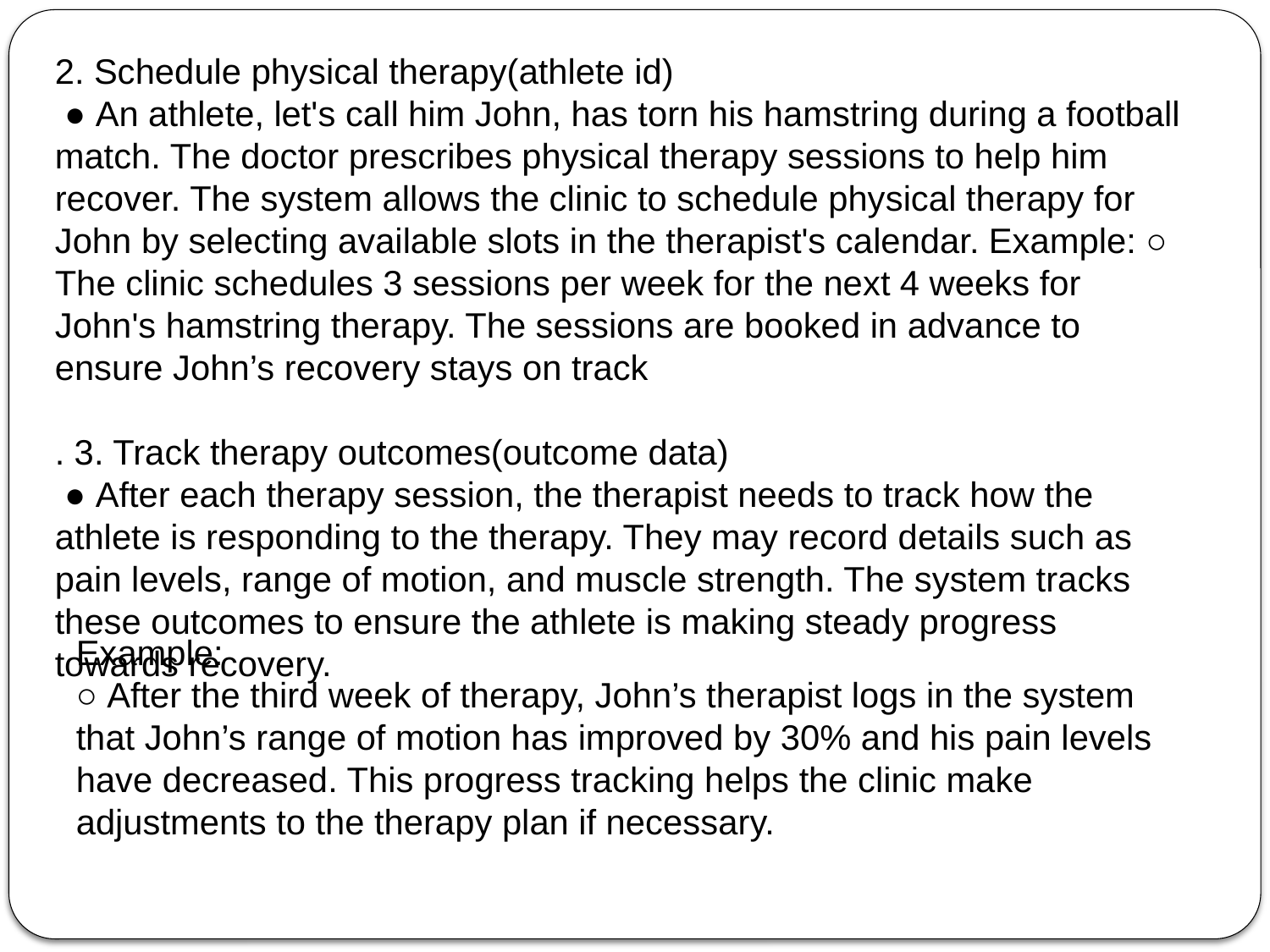

2. Schedule physical therapy(athlete id)
 ● An athlete, let's call him John, has torn his hamstring during a football match. The doctor prescribes physical therapy sessions to help him recover. The system allows the clinic to schedule physical therapy for John by selecting available slots in the therapist's calendar. Example: ○ The clinic schedules 3 sessions per week for the next 4 weeks for John's hamstring therapy. The sessions are booked in advance to ensure John’s recovery stays on track

. 3. Track therapy outcomes(outcome data)
 ● After each therapy session, the therapist needs to track how the athlete is responding to the therapy. They may record details such as pain levels, range of motion, and muscle strength. The system tracks these outcomes to ensure the athlete is making steady progress towards recovery.
Example:
○ After the third week of therapy, John’s therapist logs in the system that John’s range of motion has improved by 30% and his pain levels have decreased. This progress tracking helps the clinic make adjustments to the therapy plan if necessary.